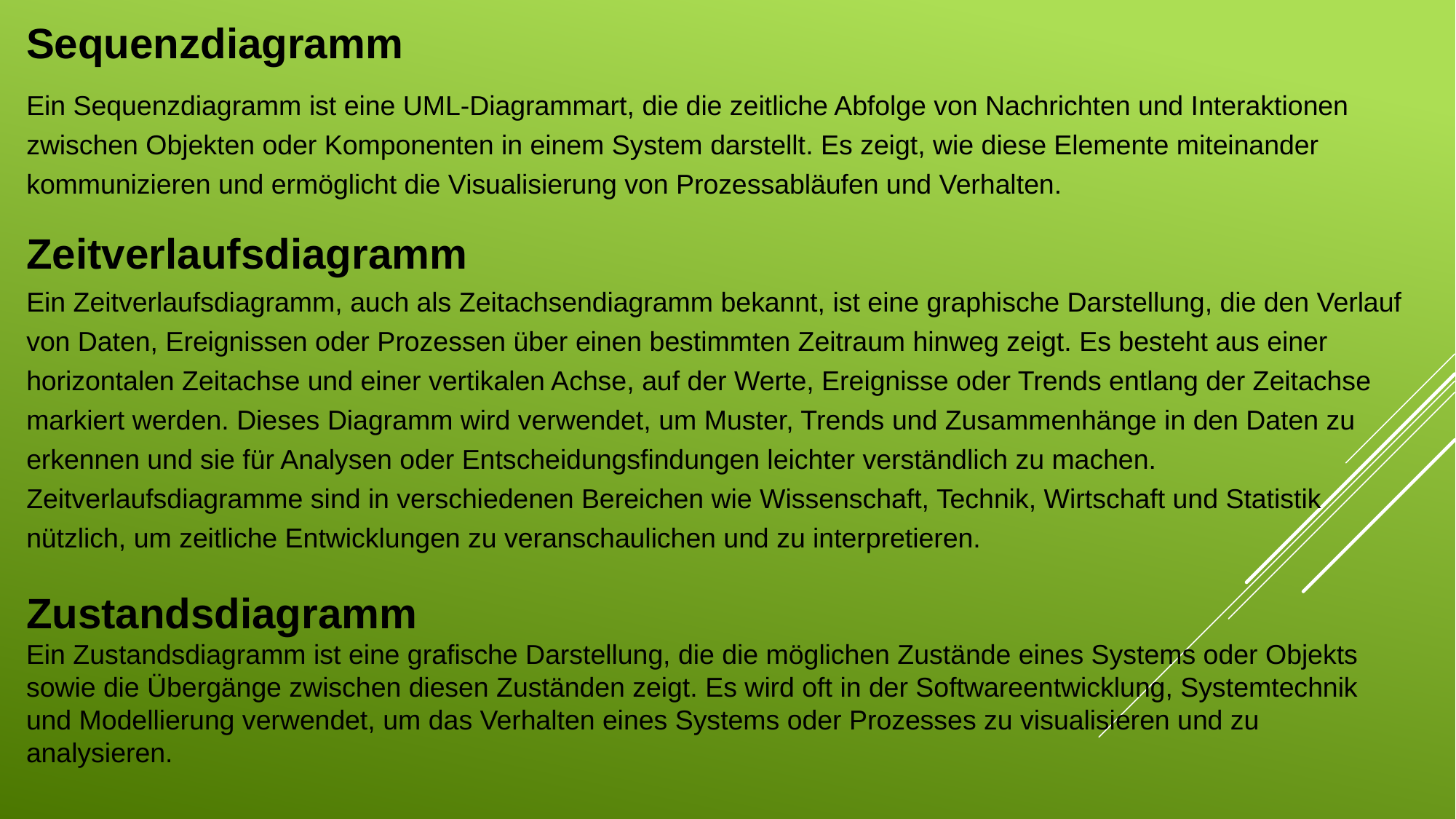

Sequenzdiagramm
Ein Sequenzdiagramm ist eine UML-Diagrammart, die die zeitliche Abfolge von Nachrichten und Interaktionen zwischen Objekten oder Komponenten in einem System darstellt. Es zeigt, wie diese Elemente miteinander kommunizieren und ermöglicht die Visualisierung von Prozessabläufen und Verhalten.
Zeitverlaufsdiagramm
Ein Zeitverlaufsdiagramm, auch als Zeitachsendiagramm bekannt, ist eine graphische Darstellung, die den Verlauf von Daten, Ereignissen oder Prozessen über einen bestimmten Zeitraum hinweg zeigt. Es besteht aus einer horizontalen Zeitachse und einer vertikalen Achse, auf der Werte, Ereignisse oder Trends entlang der Zeitachse markiert werden. Dieses Diagramm wird verwendet, um Muster, Trends und Zusammenhänge in den Daten zu erkennen und sie für Analysen oder Entscheidungsfindungen leichter verständlich zu machen. Zeitverlaufsdiagramme sind in verschiedenen Bereichen wie Wissenschaft, Technik, Wirtschaft und Statistik nützlich, um zeitliche Entwicklungen zu veranschaulichen und zu interpretieren.
Zustandsdiagramm
Ein Zustandsdiagramm ist eine grafische Darstellung, die die möglichen Zustände eines Systems oder Objekts sowie die Übergänge zwischen diesen Zuständen zeigt. Es wird oft in der Softwareentwicklung, Systemtechnik und Modellierung verwendet, um das Verhalten eines Systems oder Prozesses zu visualisieren und zu analysieren.